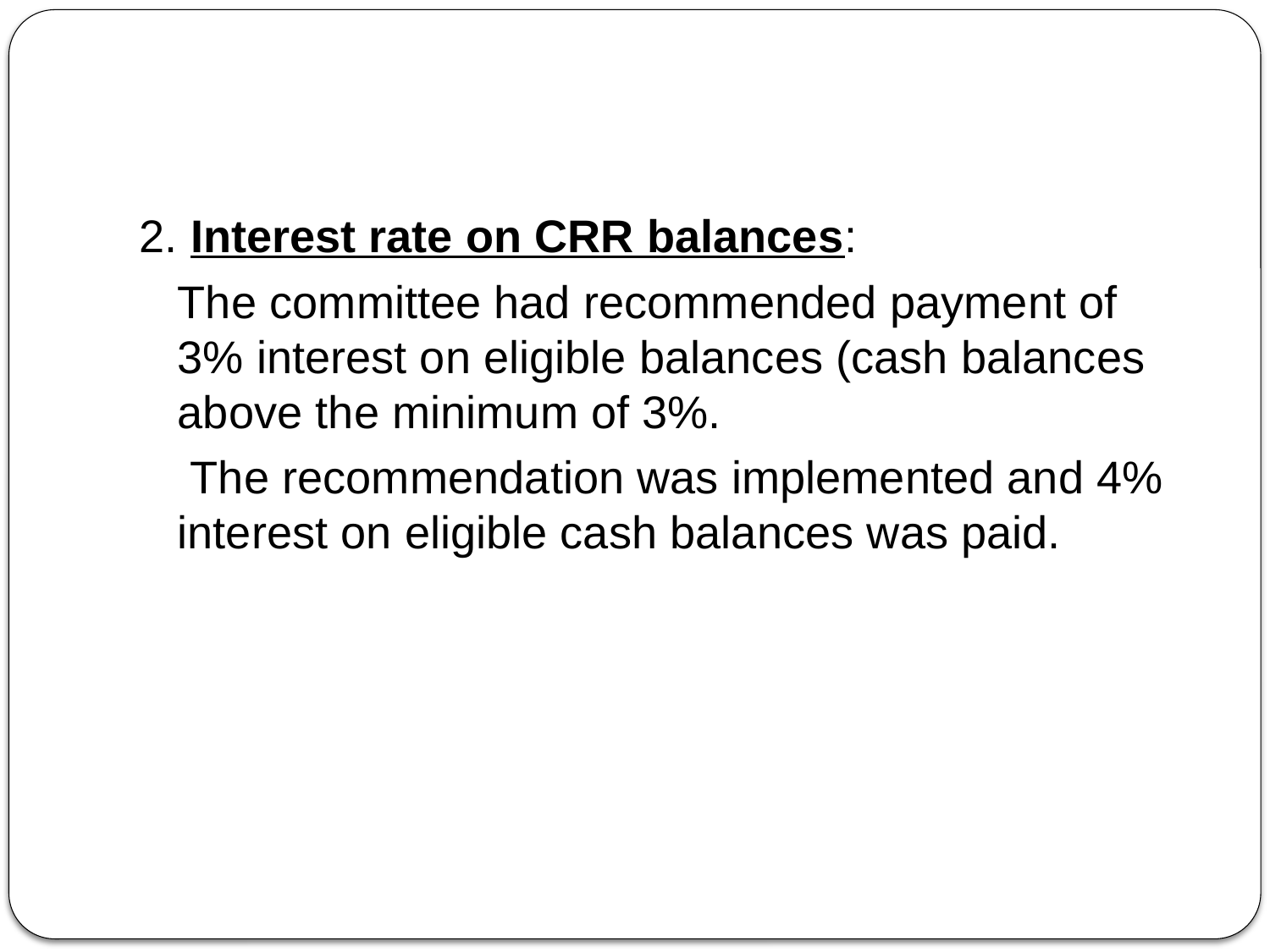

2. Interest rate on CRR balances:
   The committee had recommended payment of 3% interest on eligible balances (cash balances above the minimum of 3%.
    The recommendation was implemented and 4% interest on eligible cash balances was paid.